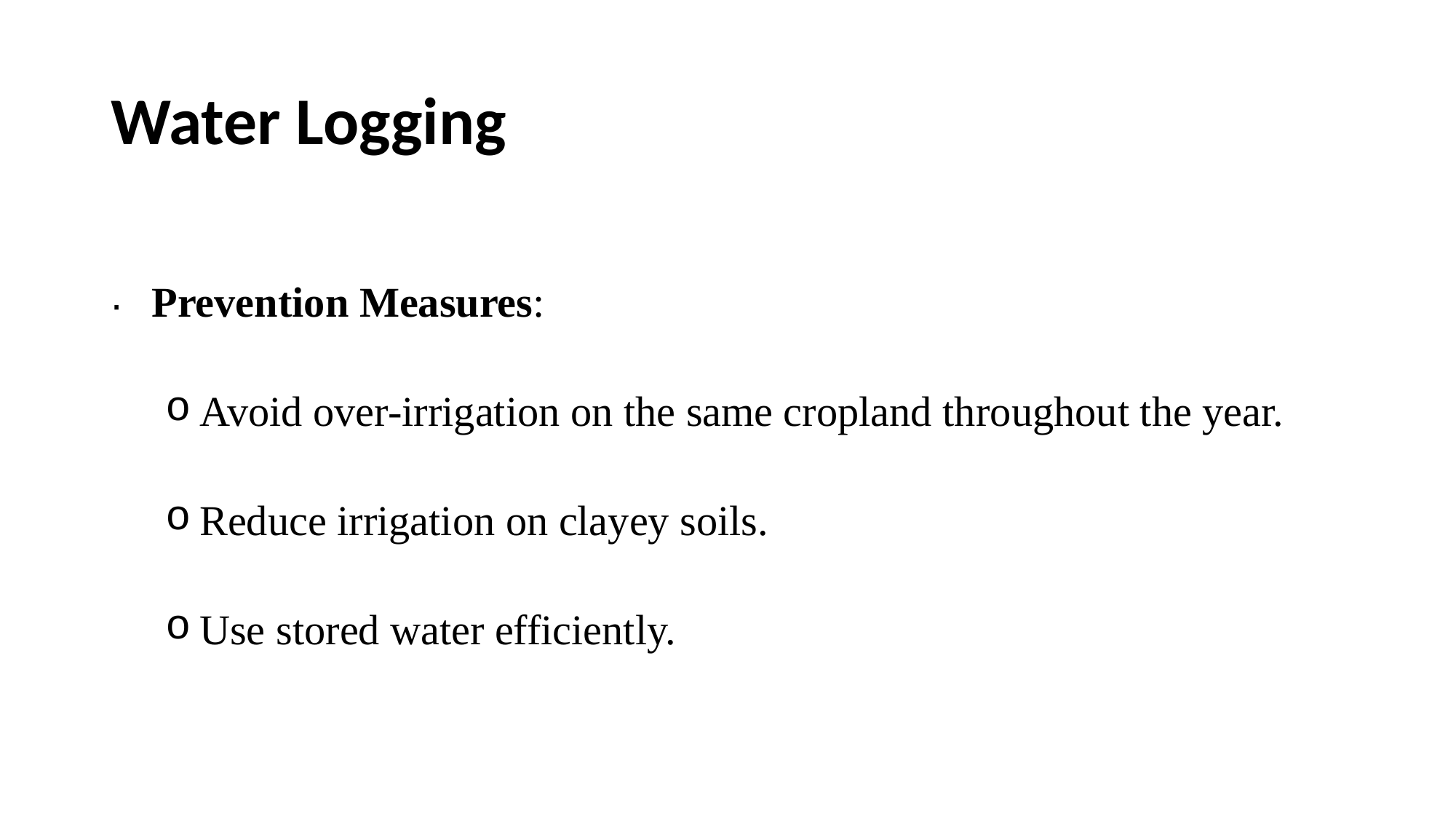

# Water Logging
Prevention Measures:
Avoid over-irrigation on the same cropland throughout the year.
Reduce irrigation on clayey soils.
Use stored water efficiently.